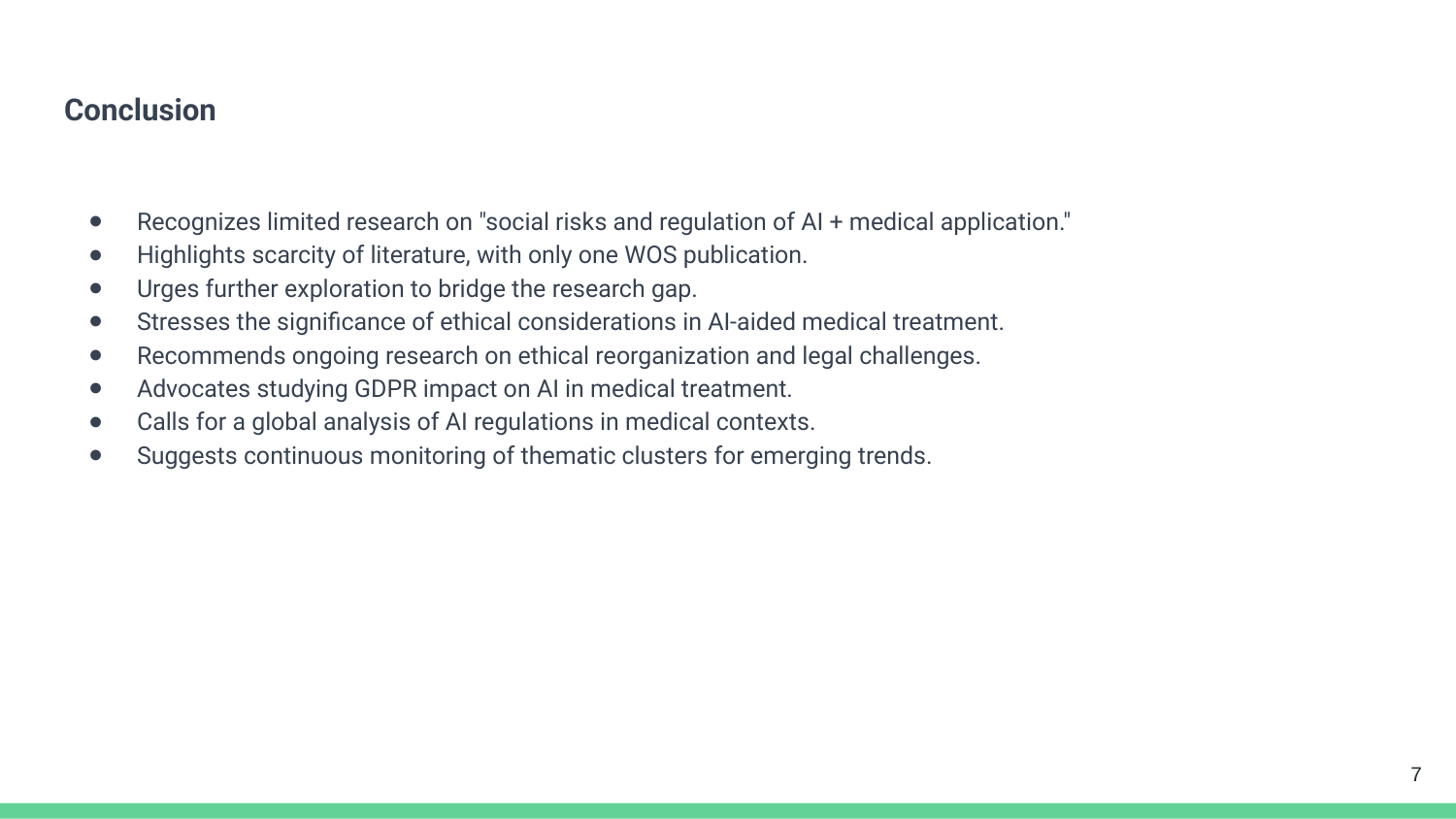

# Conclusion

Recognizes limited research on "social risks and regulation of AI + medical application."
Highlights scarcity of literature, with only one WOS publication.
Urges further exploration to bridge the research gap.
Stresses the significance of ethical considerations in AI-aided medical treatment.
Recommends ongoing research on ethical reorganization and legal challenges.
Advocates studying GDPR impact on AI in medical treatment.
Calls for a global analysis of AI regulations in medical contexts.
Suggests continuous monitoring of thematic clusters for emerging trends.

7